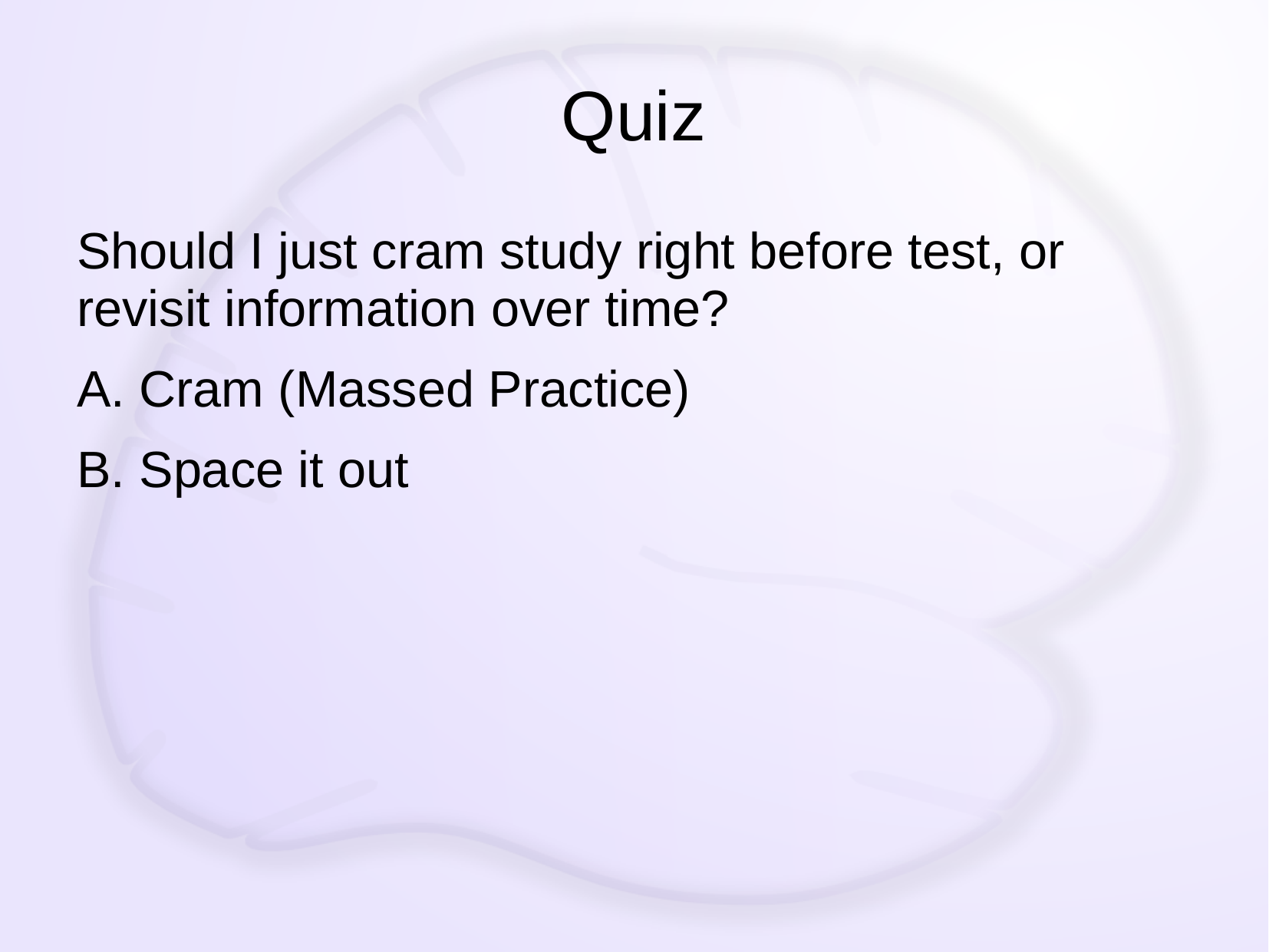

# Quiz
Should I just cram study right before test, or revisit information over time?
A. Cram (Massed Practice)
B. Space it out